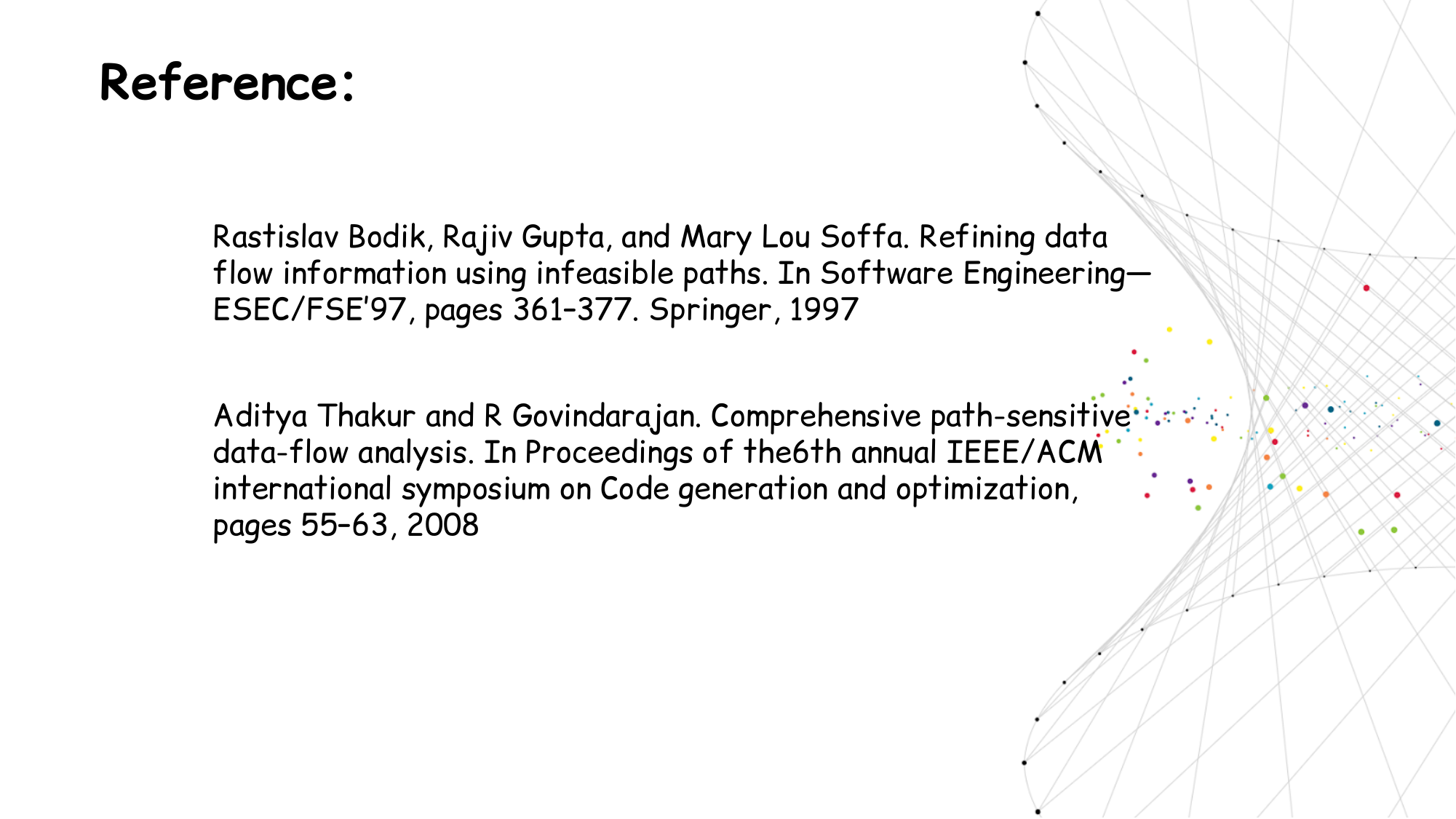

Reference:

Rastislav Bodik, Rajiv Gupta, and Mary Lou Soffa. Refining data flow information using infeasible paths. In Software Engineering—ESEC/FSE’97, pages 361–377. Springer, 1997
Aditya Thakur and R Govindarajan. Comprehensive path-sensitive data-flow analysis. In Proceedings of the6th annual IEEE/ACM international symposium on Code generation and optimization, pages 55–63, 2008